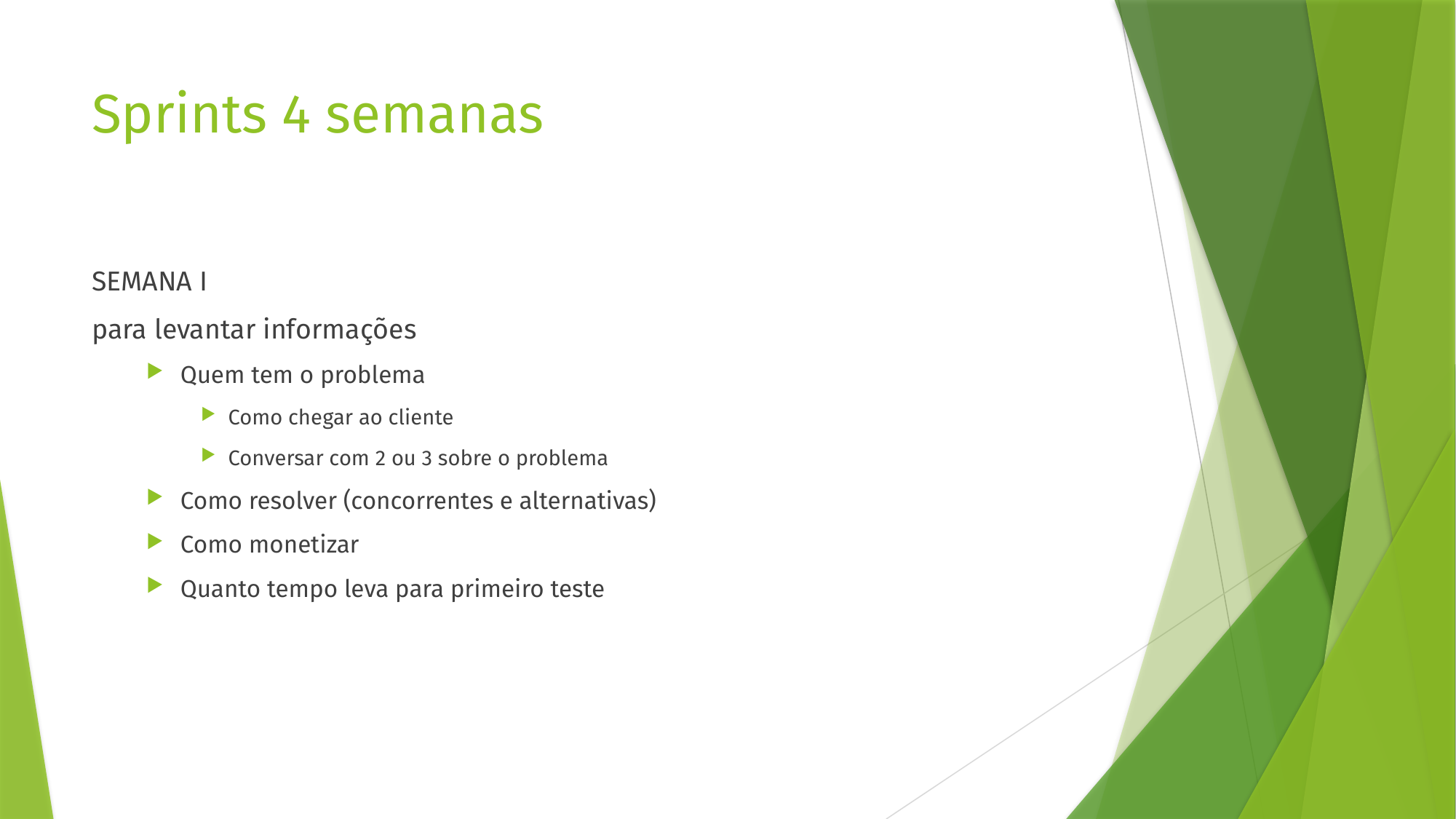

# Sprints 4 semanas
SEMANA I
para levantar informações
Quem tem o problema
Como chegar ao cliente
Conversar com 2 ou 3 sobre o problema
Como resolver (concorrentes e alternativas)
Como monetizar
Quanto tempo leva para primeiro teste